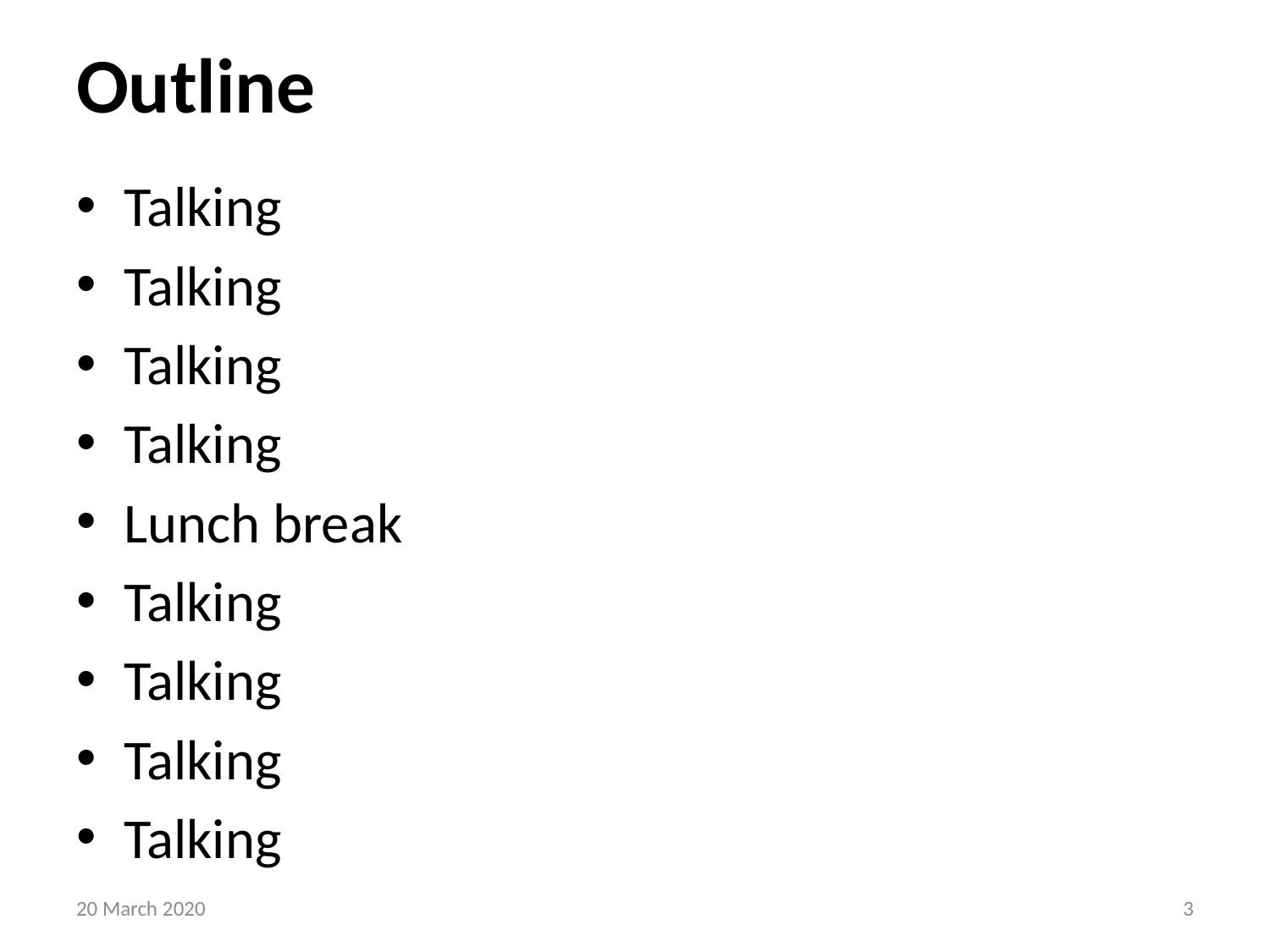

# Outline
Talking
Talking
Talking
Talking
Lunch break
Talking
Talking
Talking
Talking
20 March 2020
3